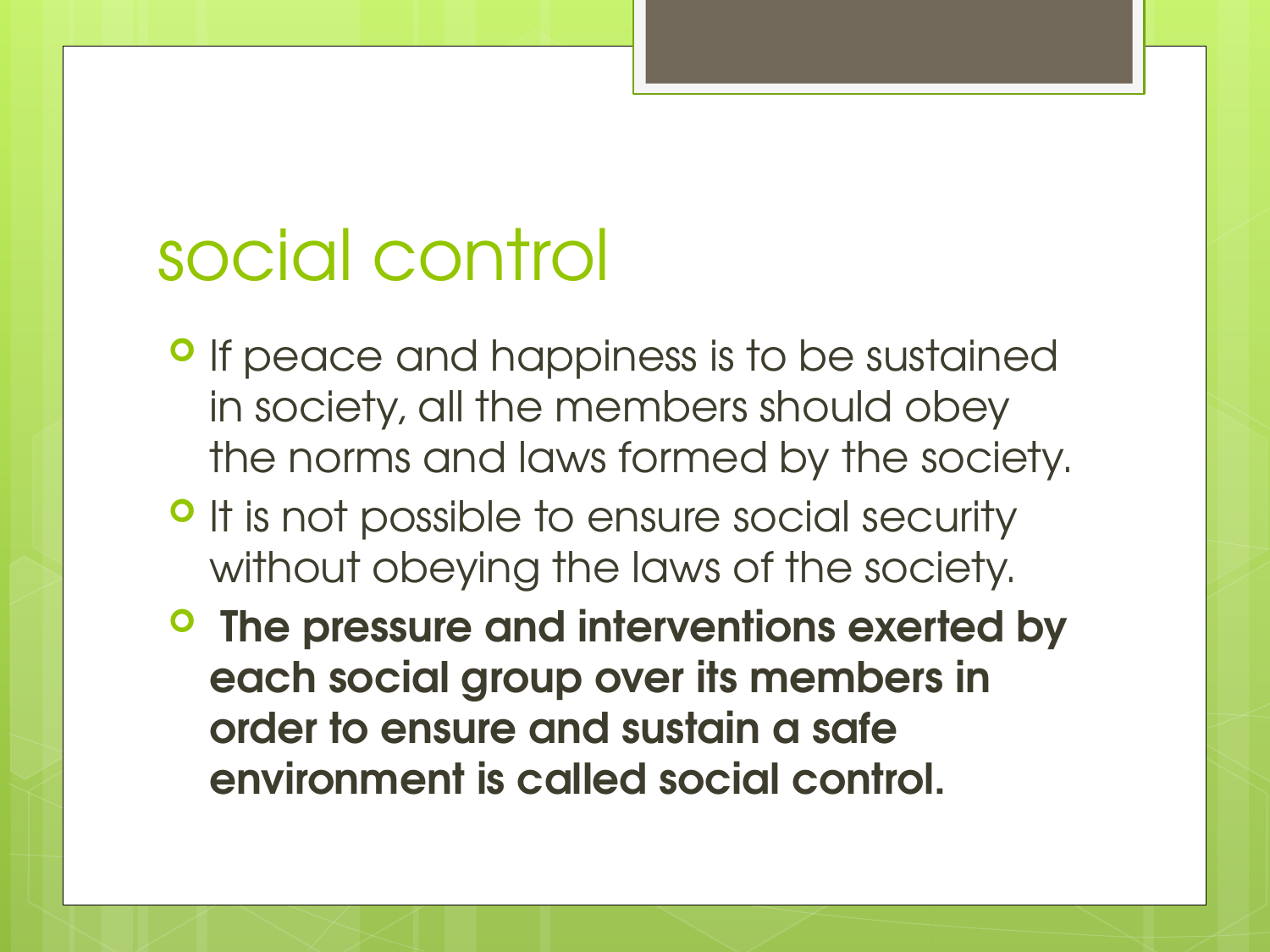

# social control
If peace and happiness is to be sustained in society, all the members should obey the norms and laws formed by the society.
It is not possible to ensure social security without obeying the laws of the society.
 The pressure and interventions exerted by each social group over its members in order to ensure and sustain a safe environment is called social control.